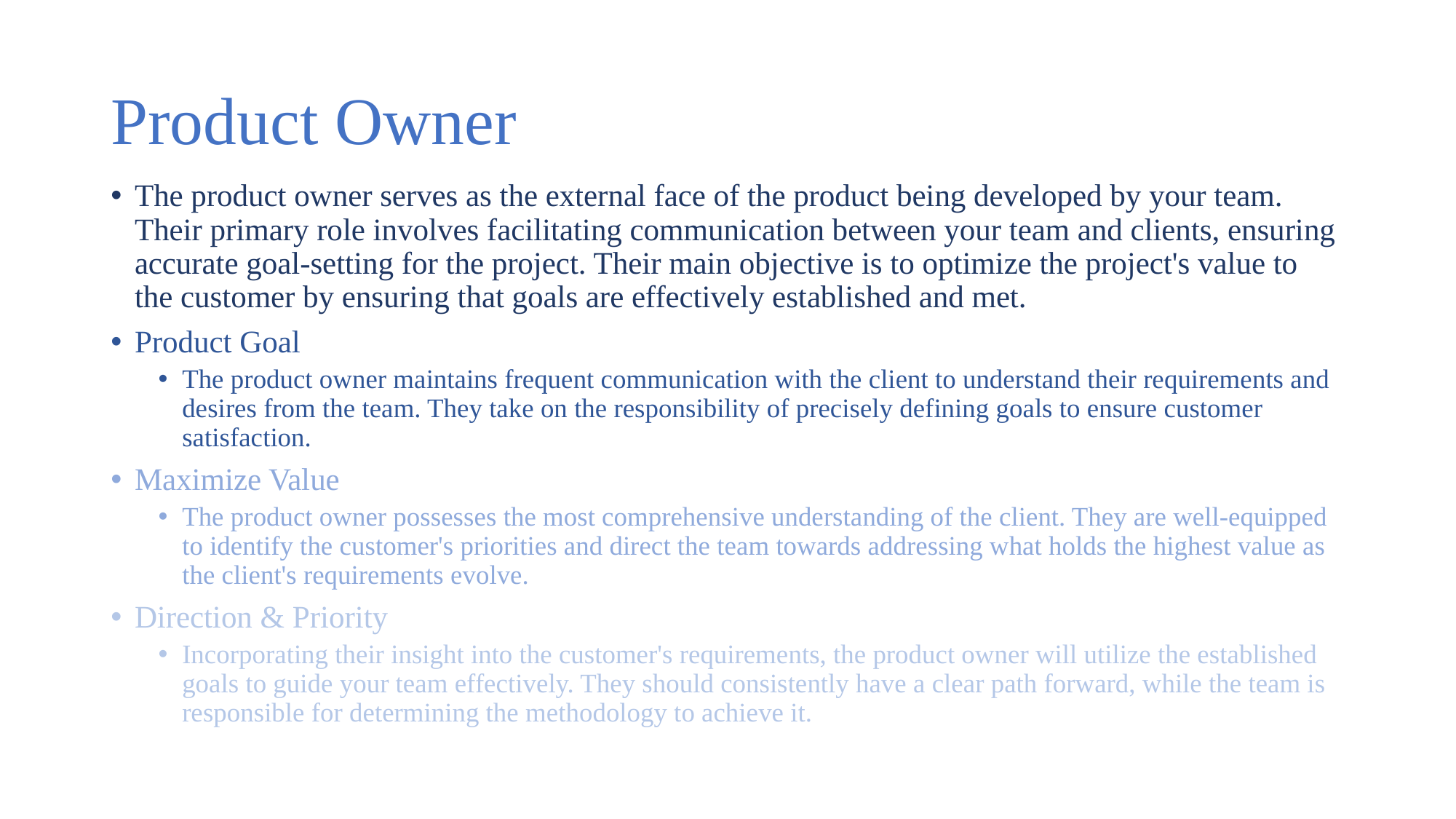

# Product Owner
The product owner serves as the external face of the product being developed by your team. Their primary role involves facilitating communication between your team and clients, ensuring accurate goal-setting for the project. Their main objective is to optimize the project's value to the customer by ensuring that goals are effectively established and met.
Product Goal
The product owner maintains frequent communication with the client to understand their requirements and desires from the team. They take on the responsibility of precisely defining goals to ensure customer satisfaction.
Maximize Value
The product owner possesses the most comprehensive understanding of the client. They are well-equipped to identify the customer's priorities and direct the team towards addressing what holds the highest value as the client's requirements evolve.
Direction & Priority
Incorporating their insight into the customer's requirements, the product owner will utilize the established goals to guide your team effectively. They should consistently have a clear path forward, while the team is responsible for determining the methodology to achieve it.